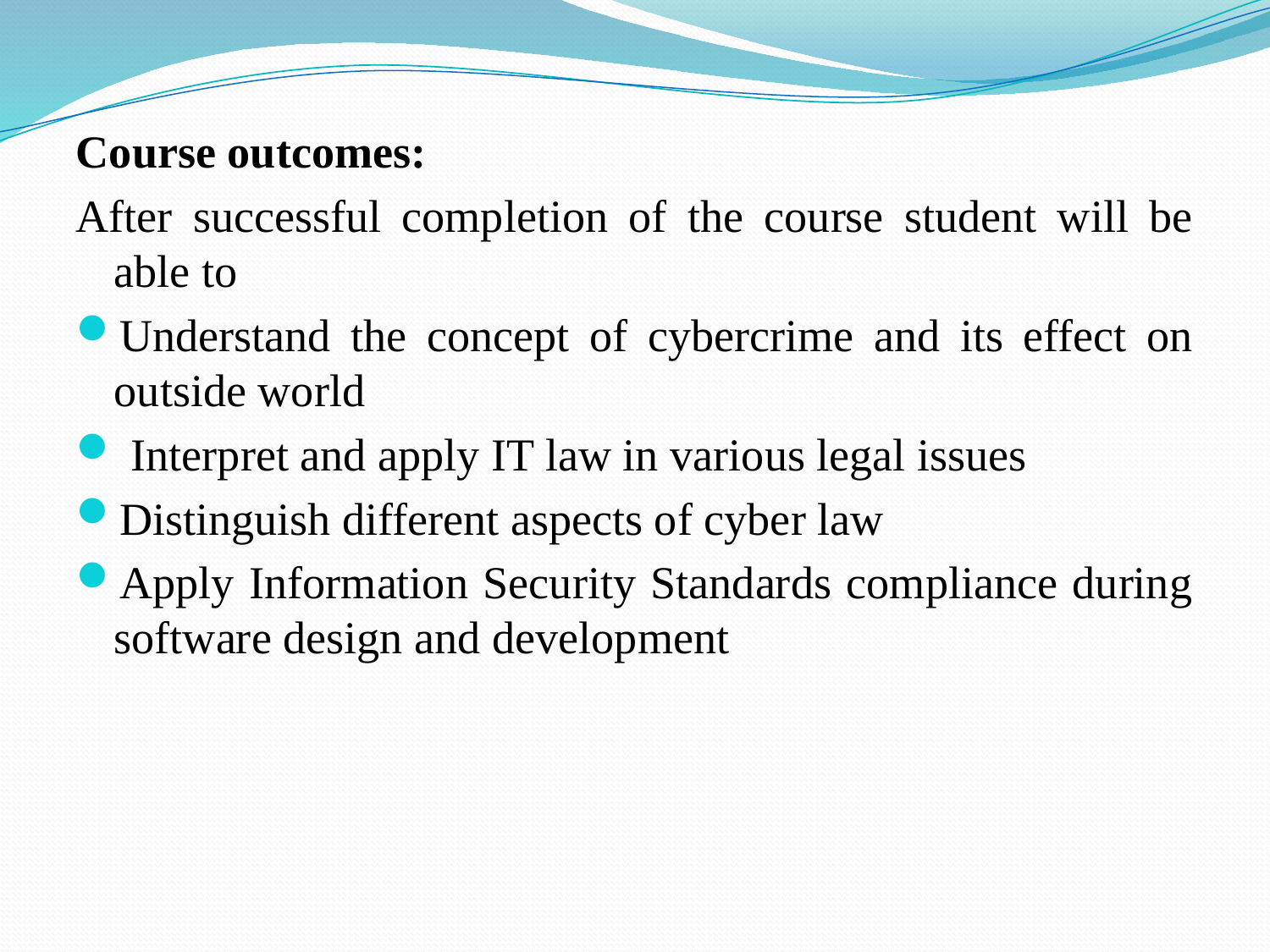

Course outcomes:
After successful completion of the course student will be able to
Understand the concept of cybercrime and its effect on outside world
 Interpret and apply IT law in various legal issues
Distinguish different aspects of cyber law
Apply Information Security Standards compliance during software design and development